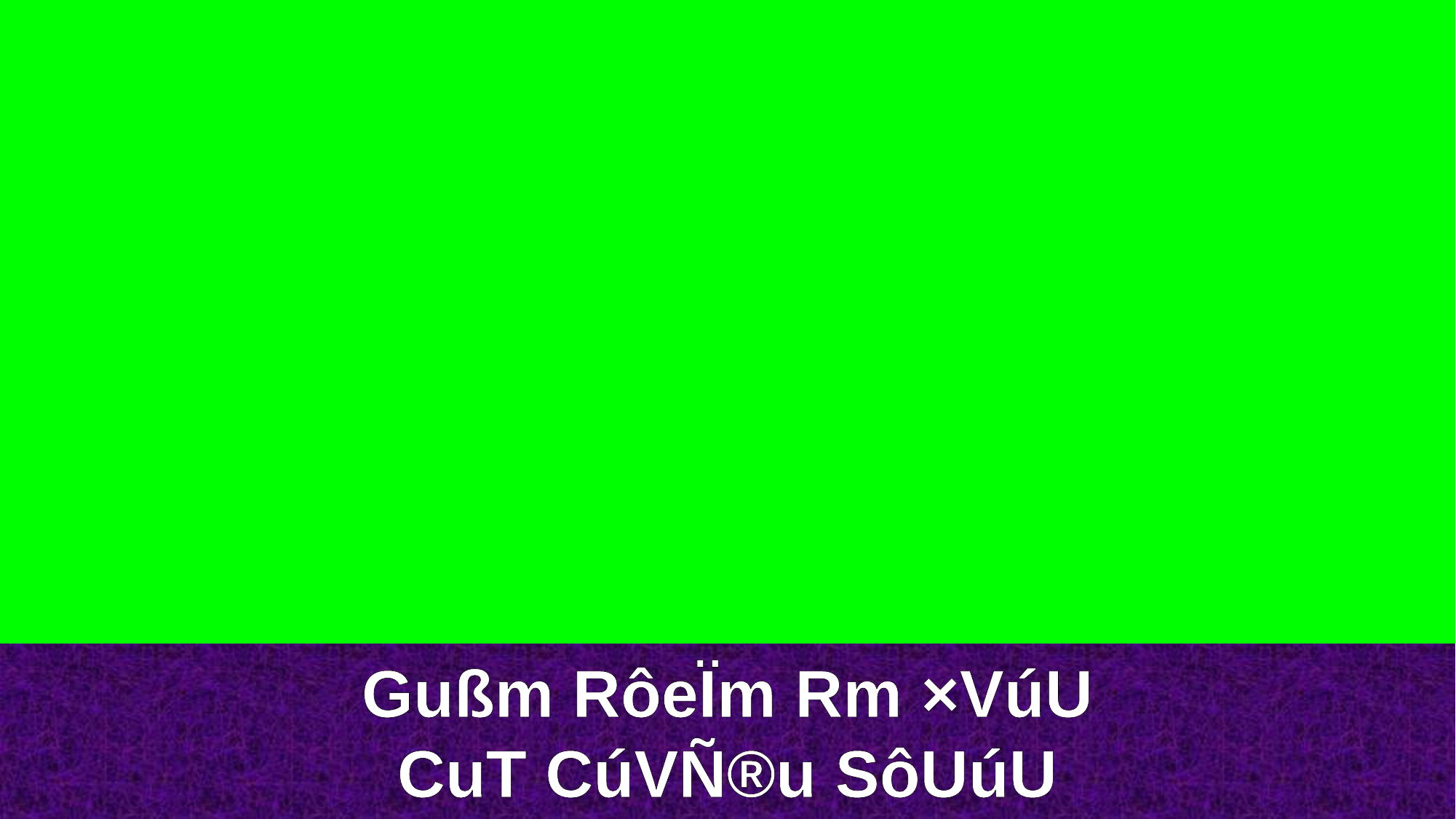

Gußm RôeÏm Rm ×VúU
CuT CúVÑ®u SôUúU